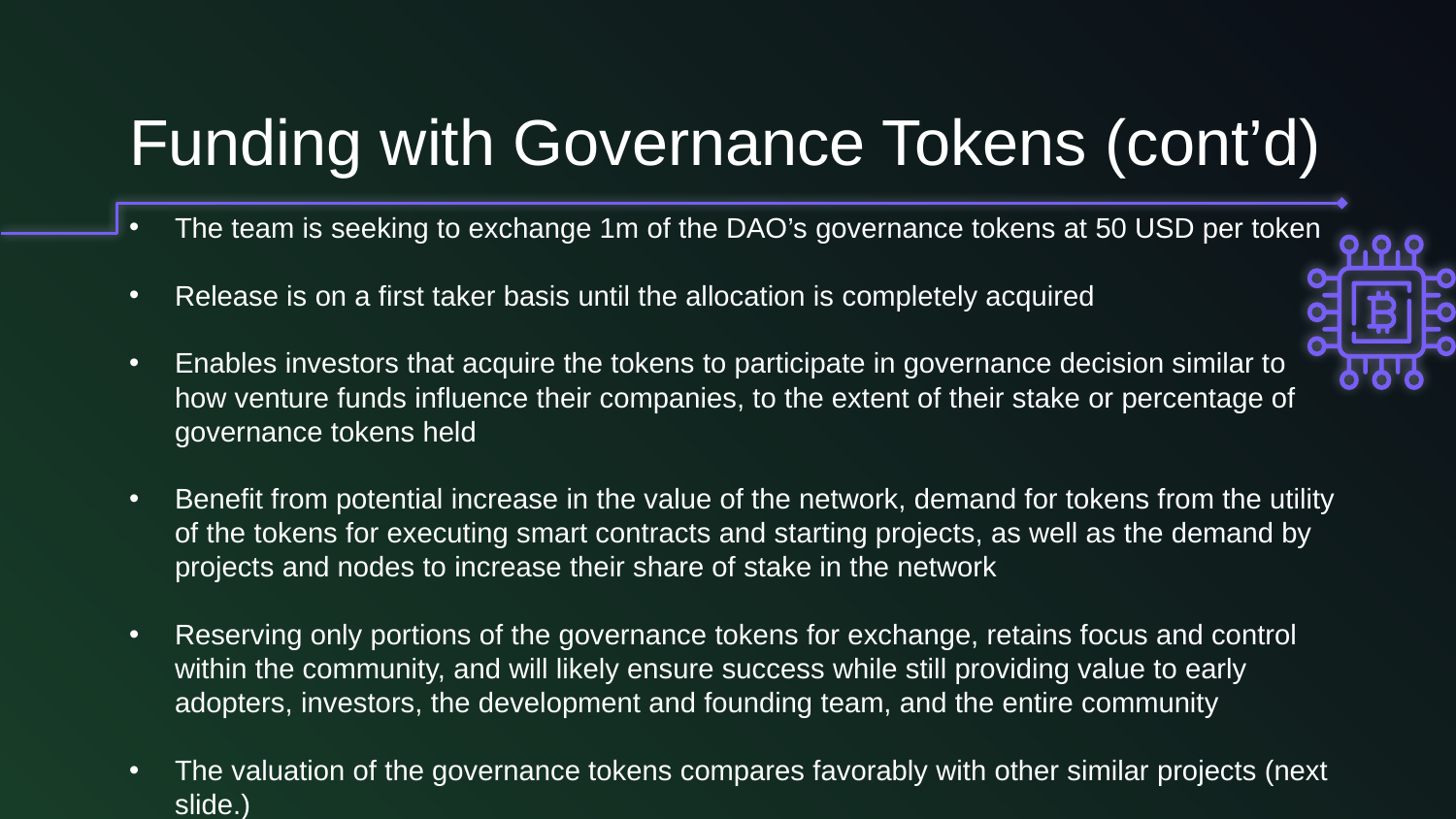

# Funding with Governance Tokens (cont’d)

The team is seeking to exchange 1m of the DAO’s governance tokens at 50 USD per token

Release is on a first taker basis until the allocation is completely acquired

Enables investors that acquire the tokens to participate in governance decision similar to how venture funds influence their companies, to the extent of their stake or percentage of governance tokens held

Benefit from potential increase in the value of the network, demand for tokens from the utility of the tokens for executing smart contracts and starting projects, as well as the demand by projects and nodes to increase their share of stake in the network

Reserving only portions of the governance tokens for exchange, retains focus and control within the community, and will likely ensure success while still providing value to early adopters, investors, the development and founding team, and the entire community

The valuation of the governance tokens compares favorably with other similar projects (next slide.)